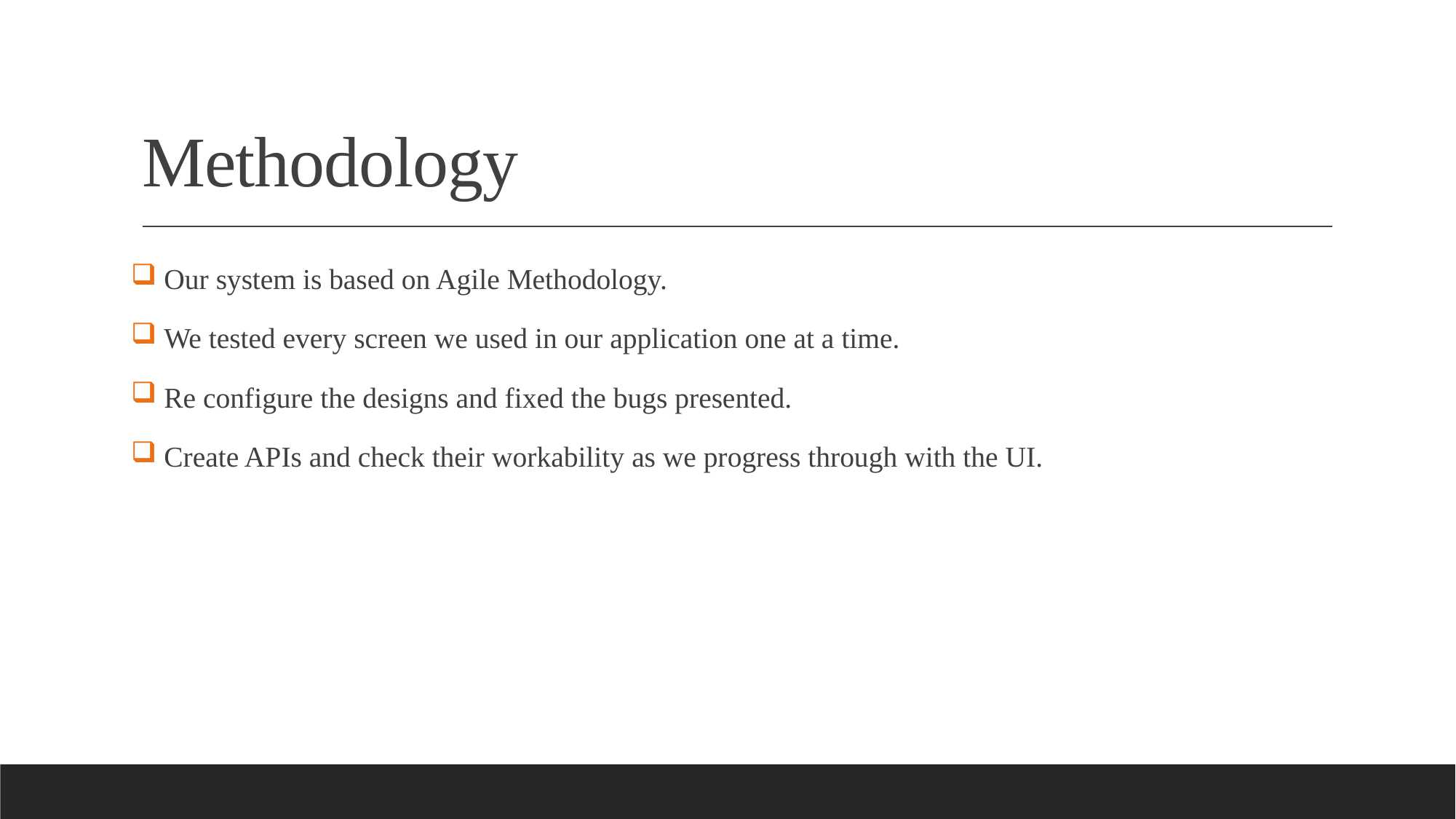

# Methodology
 Our system is based on Agile Methodology.
 We tested every screen we used in our application one at a time.
 Re configure the designs and fixed the bugs presented.
 Create APIs and check their workability as we progress through with the UI.